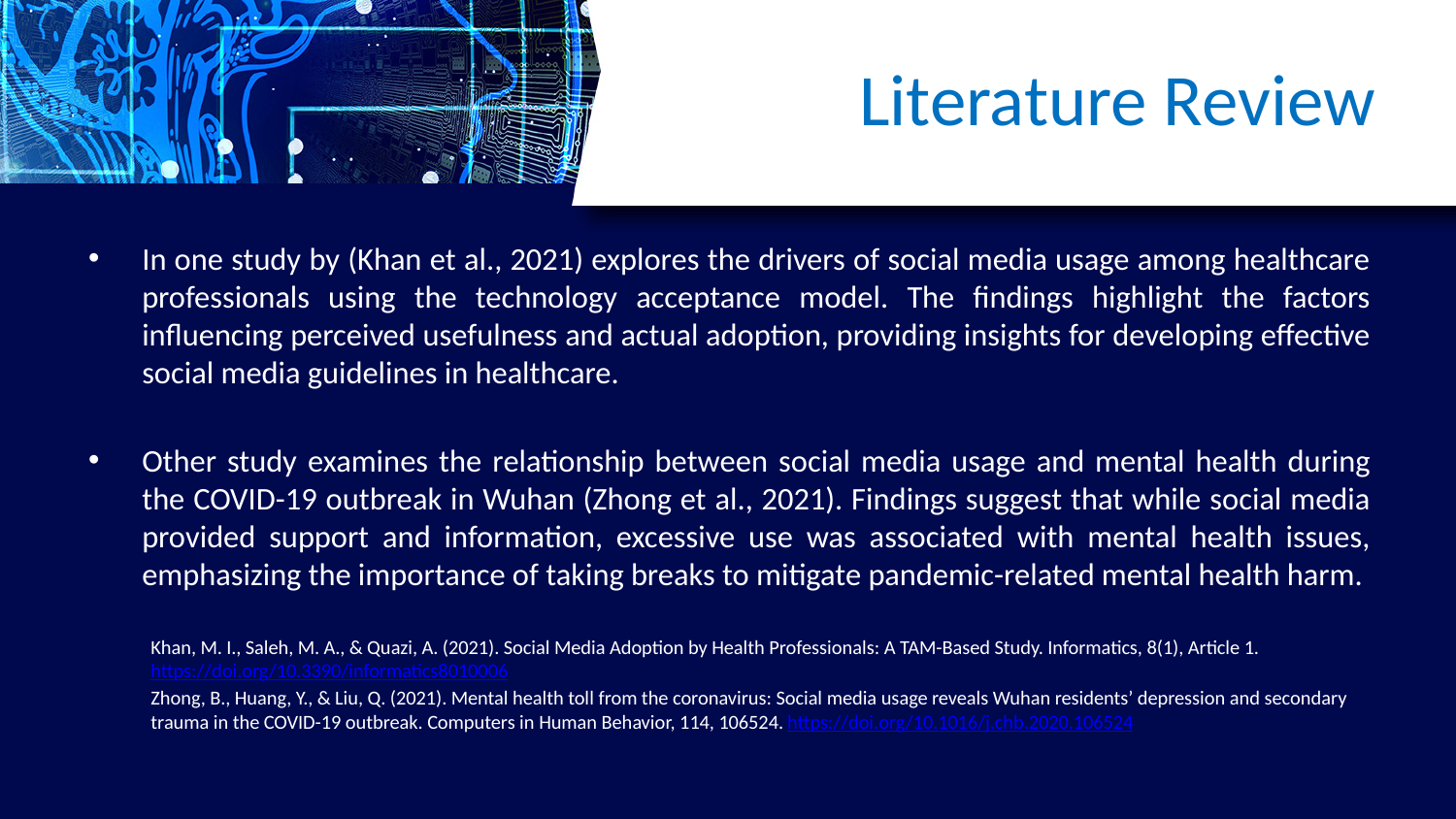

# Literature Review
In one study by (Khan et al., 2021) explores the drivers of social media usage among healthcare professionals using the technology acceptance model. The findings highlight the factors influencing perceived usefulness and actual adoption, providing insights for developing effective social media guidelines in healthcare.

Other study examines the relationship between social media usage and mental health during the COVID-19 outbreak in Wuhan (Zhong et al., 2021). Findings suggest that while social media provided support and information, excessive use was associated with mental health issues, emphasizing the importance of taking breaks to mitigate pandemic-related mental health harm.

Khan, M. I., Saleh, M. A., & Quazi, A. (2021). Social Media Adoption by Health Professionals: A TAM-Based Study. Informatics, 8(1), Article 1. https://doi.org/10.3390/informatics8010006
Zhong, B., Huang, Y., & Liu, Q. (2021). Mental health toll from the coronavirus: Social media usage reveals Wuhan residents’ depression and secondary trauma in the COVID-19 outbreak. Computers in Human Behavior, 114, 106524. https://doi.org/10.1016/j.chb.2020.106524